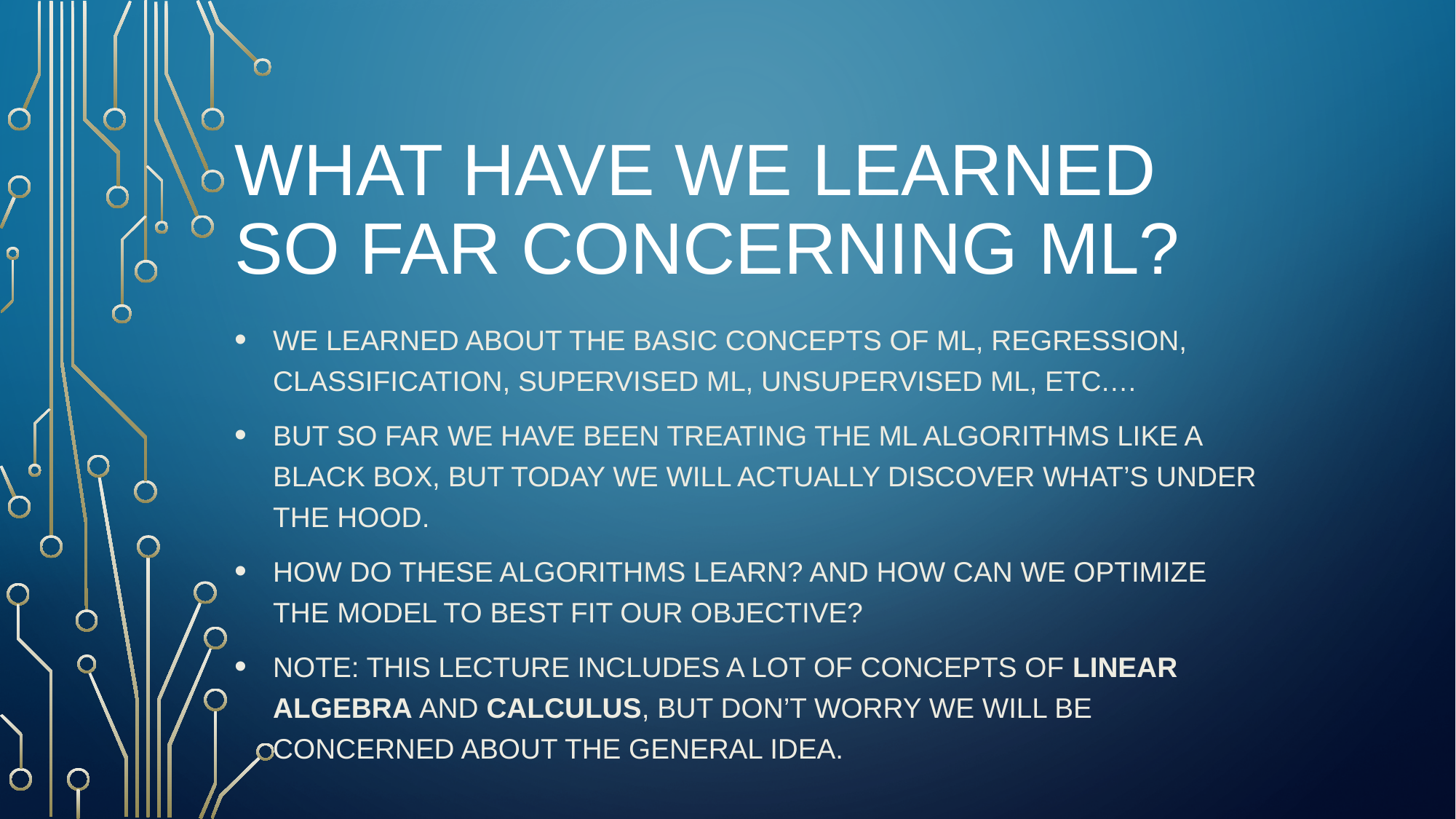

# What have we learned so far concerning ML?
We learned about the basic concepts of ML, regression, classification, supervised ml, unsupervised ml, etc.…
But so far we have been treating the ML algorithms like a black box, but today we will actually discover what’s under the hood.
How do these algorithms learn? And how can we optimize the model to best fit our objective?
Note: This lecture includes a lot of concepts of linear algebra and calculus, but don’t worry we will be concerned about the general idea.